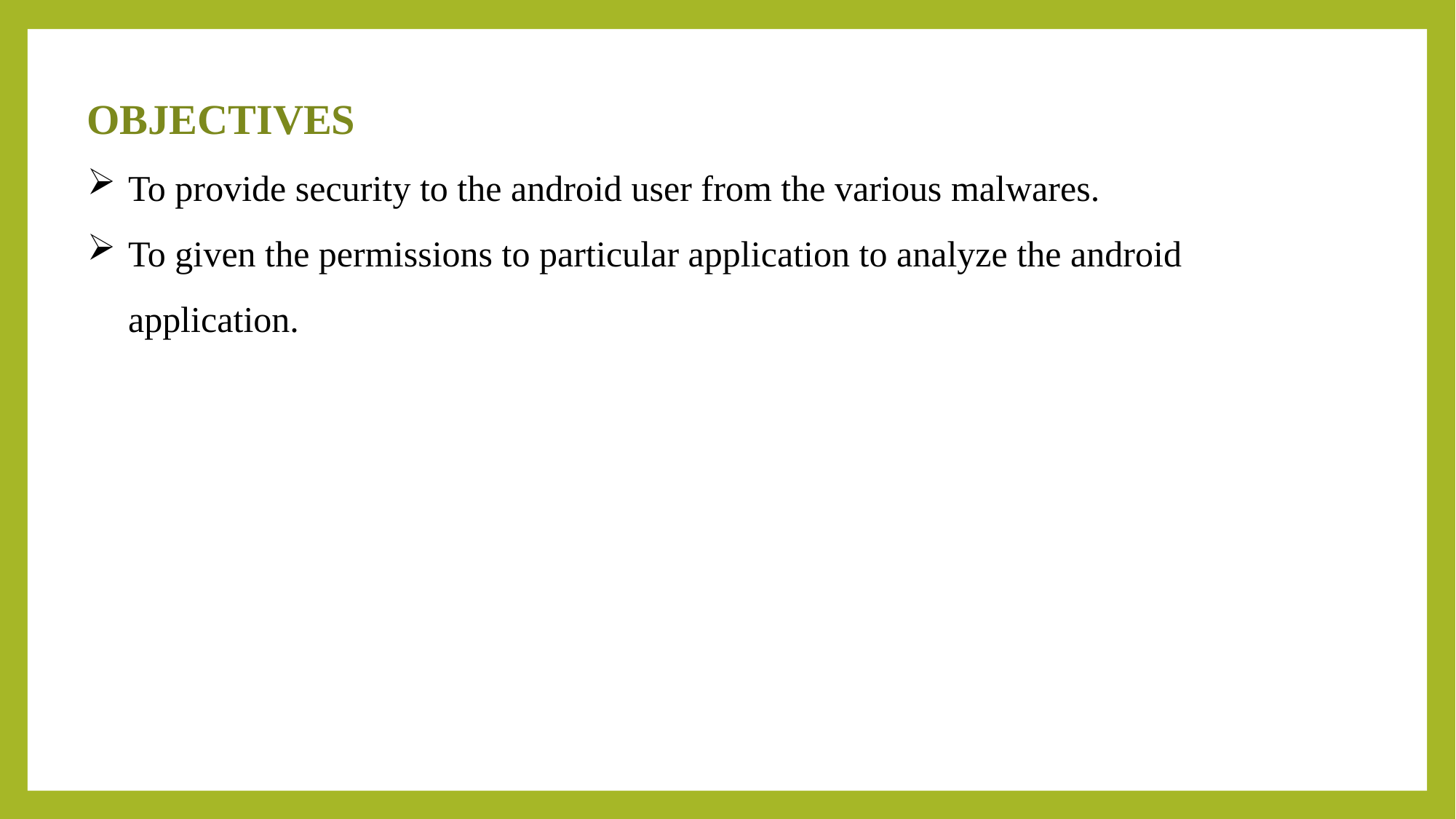

OBJECTIVES
To provide security to the android user from the various malwares.
To given the permissions to particular application to analyze the android application.